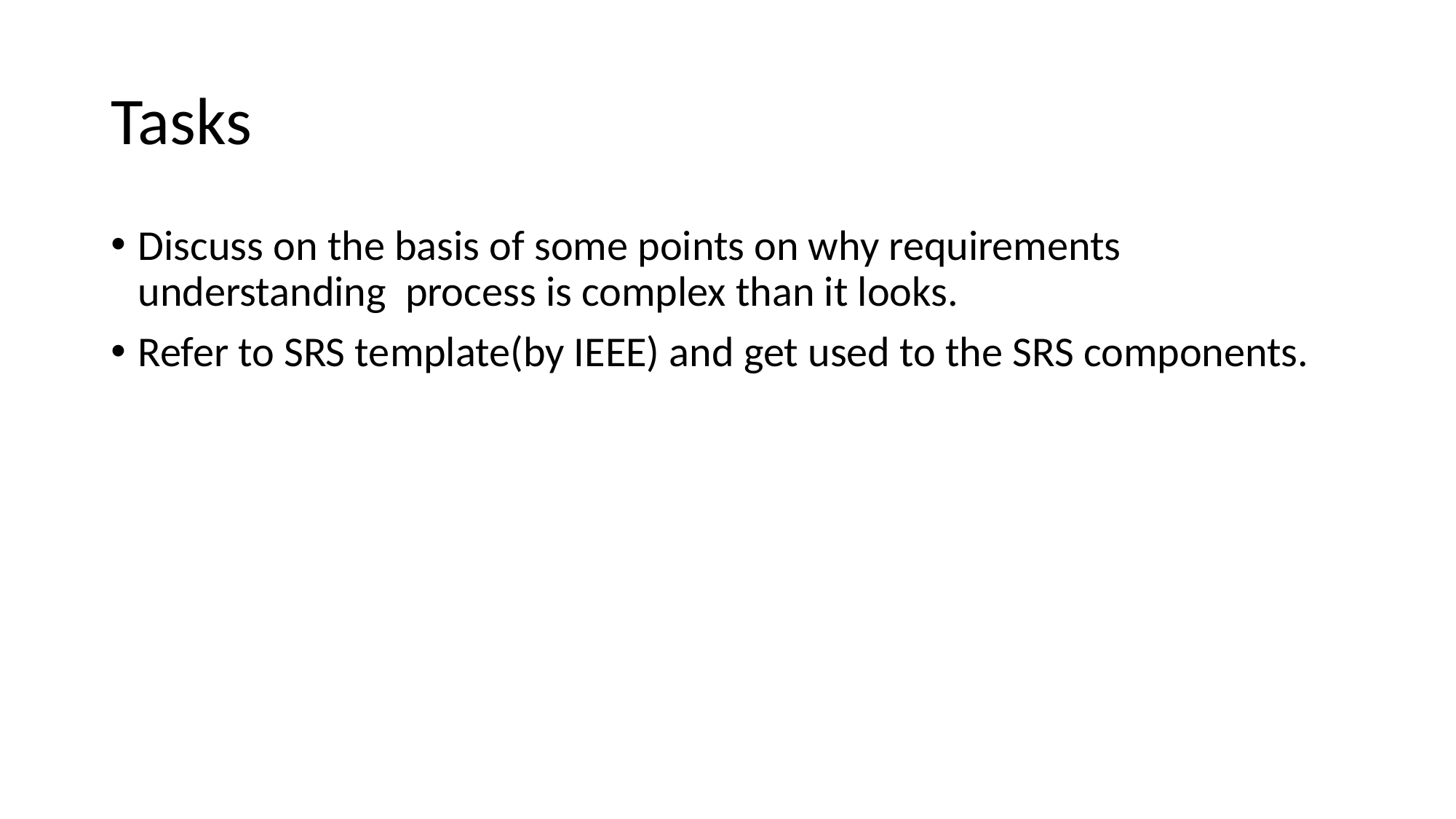

# Tasks
Discuss on the basis of some points on why requirements understanding  process is complex than it looks.
Refer to SRS template(by IEEE) and get used to the SRS components.